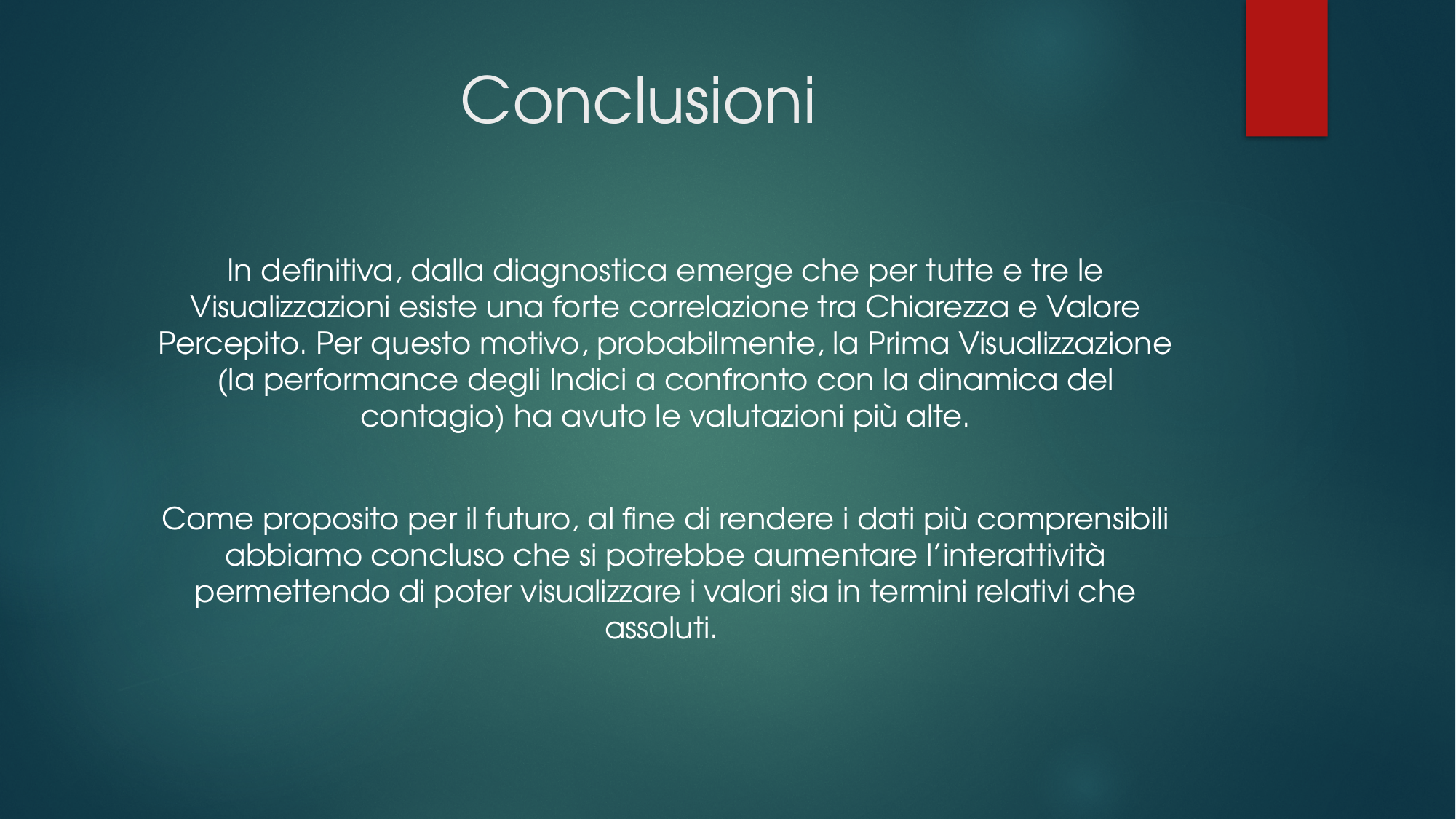

# Conclusioni
In definitiva, dalla diagnostica emerge che per tutte e tre le Visualizzazioni esiste una forte correlazione tra Chiarezza e Valore Percepito. Per questo motivo, probabilmente, la Prima Visualizzazione (la performance degli Indici a confronto con la dinamica del contagio) ha avuto le valutazioni più alte.

Come proposito per il futuro, al fine di rendere i dati più comprensibili abbiamo concluso che si potrebbe aumentare l’interattività permettendo di poter visualizzare i valori sia in termini relativi che assoluti.